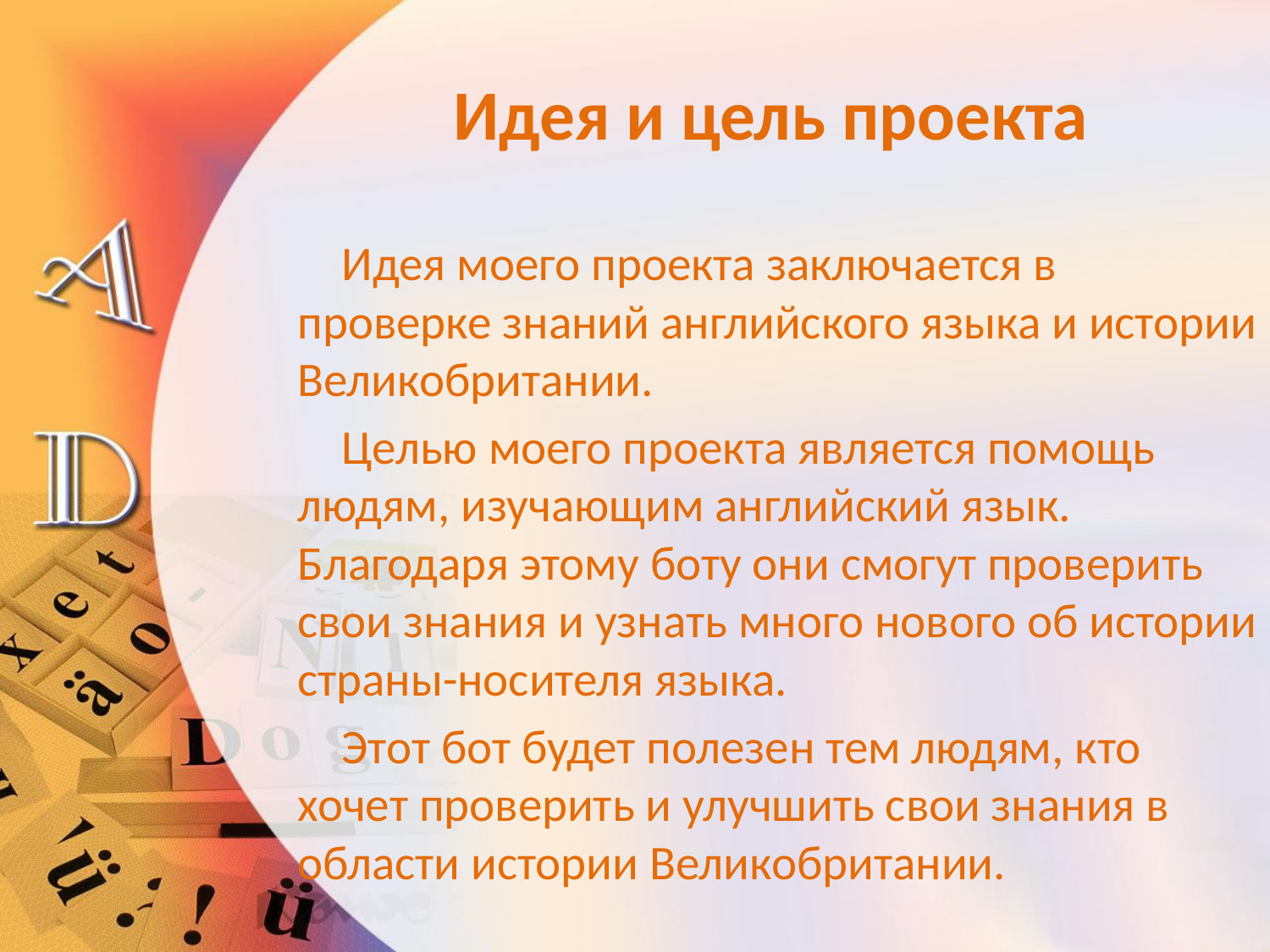

# Идея и цель проекта
    Идея моего проекта заключается в проверке знаний английского языка и истории Великобритании.
    Целью моего проекта является помощь людям, изучающим английский язык. Благодаря этому боту они смогут проверить свои знания и узнать много нового об истории страны-носителя языка.
    Этот бот будет полезен тем людям, кто хочет проверить и улучшить свои знания в области истории Великобритании.